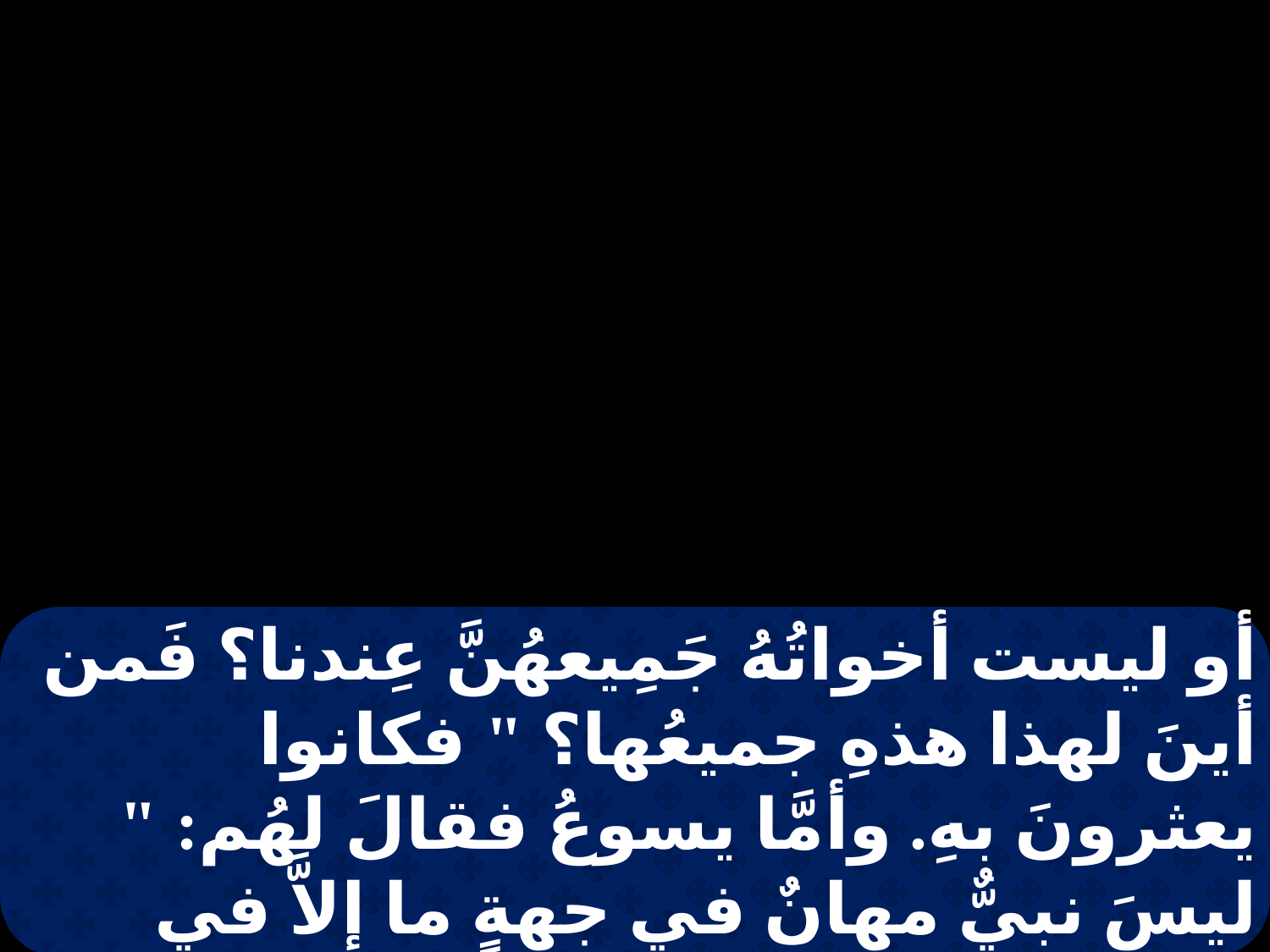

أو ليست أخواتُهُ جَمِيعهُنَّ عِندنا؟ فَمن أينَ لهذا هذهِ جميعُها؟ " فكانوا يعثرونَ بهِ. وأمَّا يسوعُ فقالَ لهُم: " ليسَ نبيٌّ مهانٌ في جهةٍ ما إلاَّ في وطنهِ وفي بيتهِ ". ولم يصنع هناكَ قوَّاتٍ كثيرةً لعدم إيمانهم.